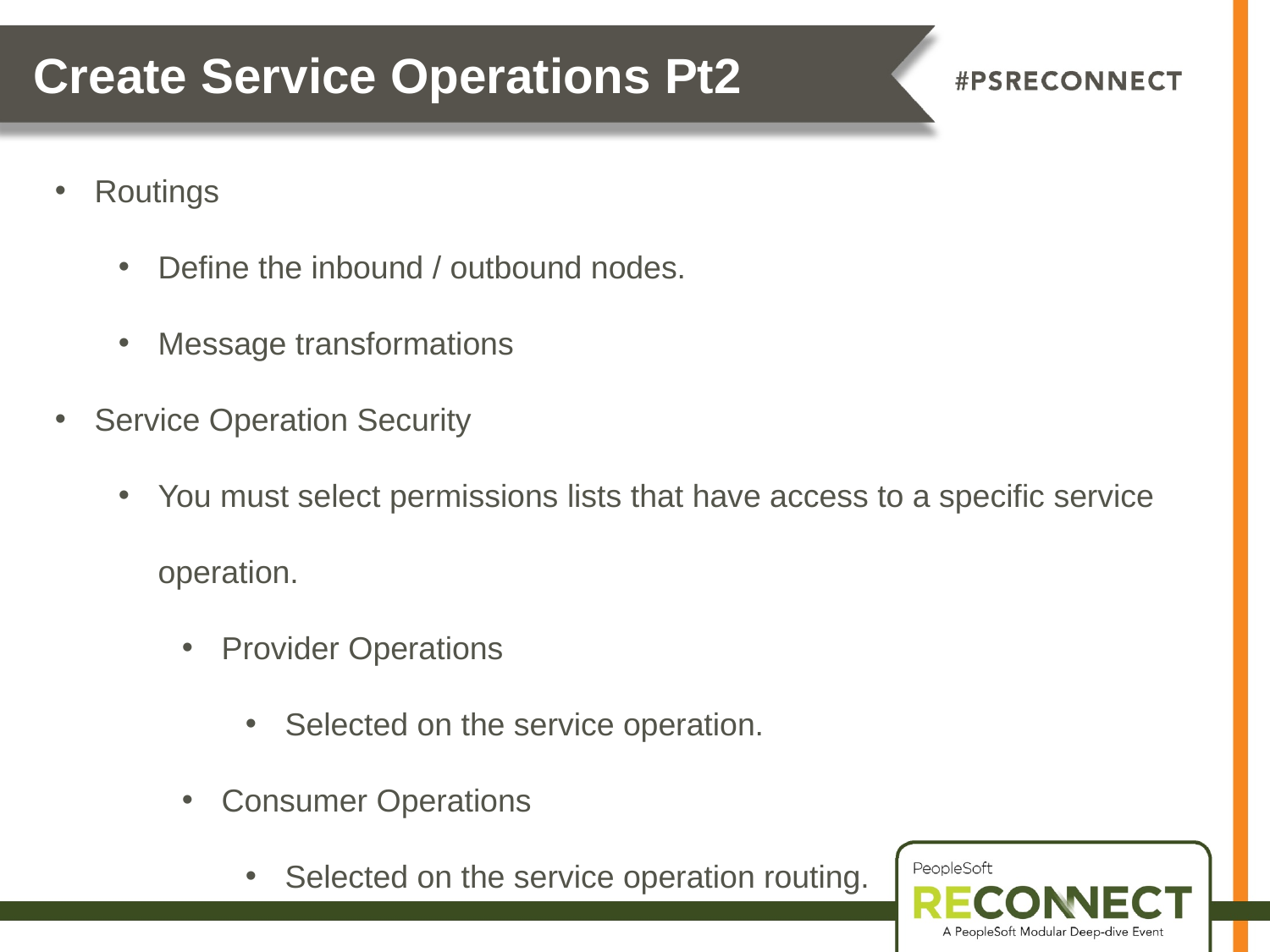

Create Service Operations Pt2
Routings
Define the inbound / outbound nodes.
Message transformations
Service Operation Security
You must select permissions lists that have access to a specific service operation.
Provider Operations
Selected on the service operation.
Consumer Operations
Selected on the service operation routing.